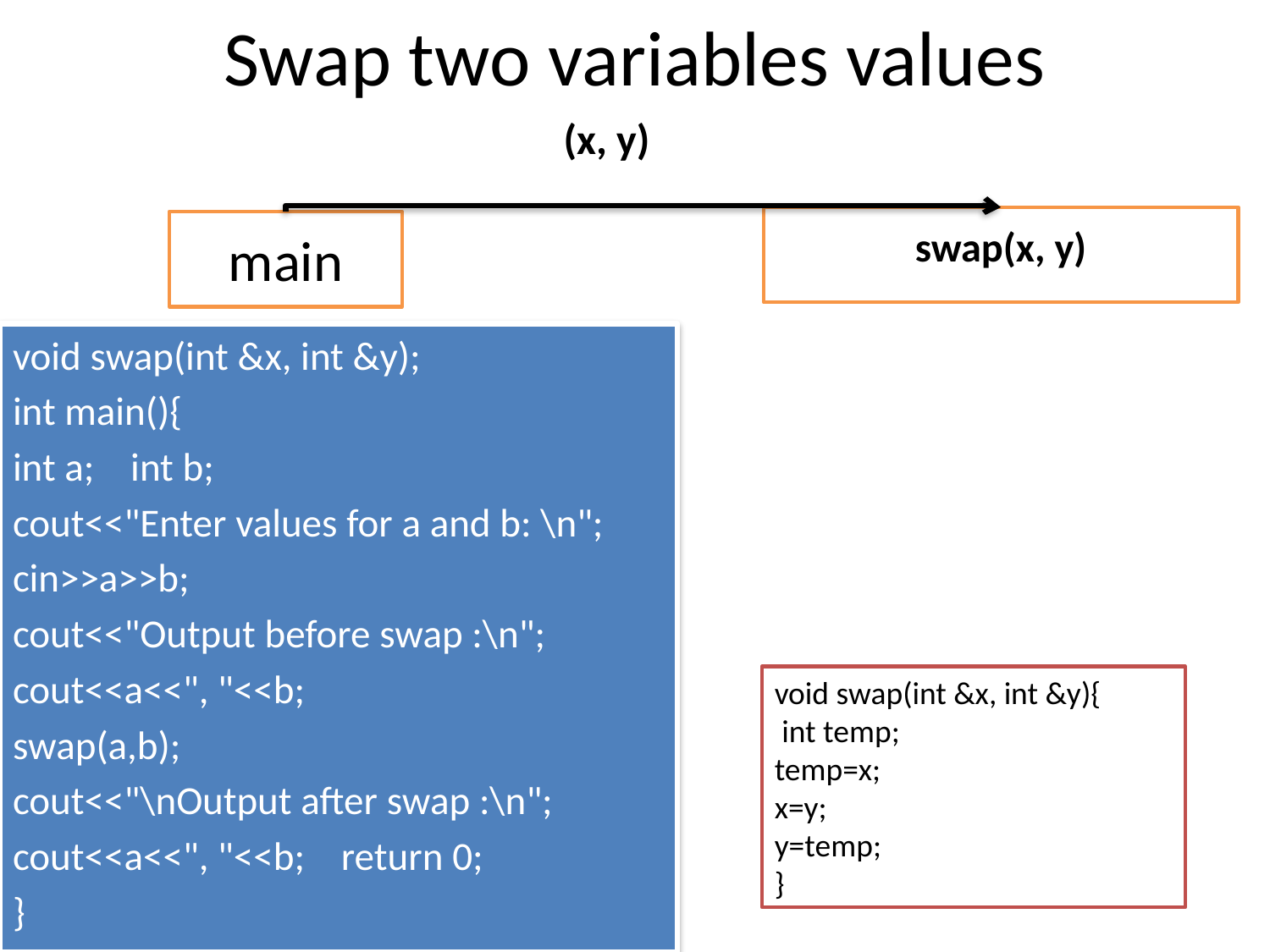

# Swap two variables values
(x, y)
swap(x, y)
main
void swap(int &x, int &y);
int main(){
int a;    int b;
cout<<"Enter values for a and b: \n";
cin>>a>>b;
cout<<"Output before swap :\n";
cout<<a<<", "<<b;
swap(a,b);
cout<<"\nOutput after swap :\n";
cout<<a<<", "<<b;    return 0;
}
void swap(int &x, int &y){
 int temp;
temp=x;
x=y;
y=temp;
}